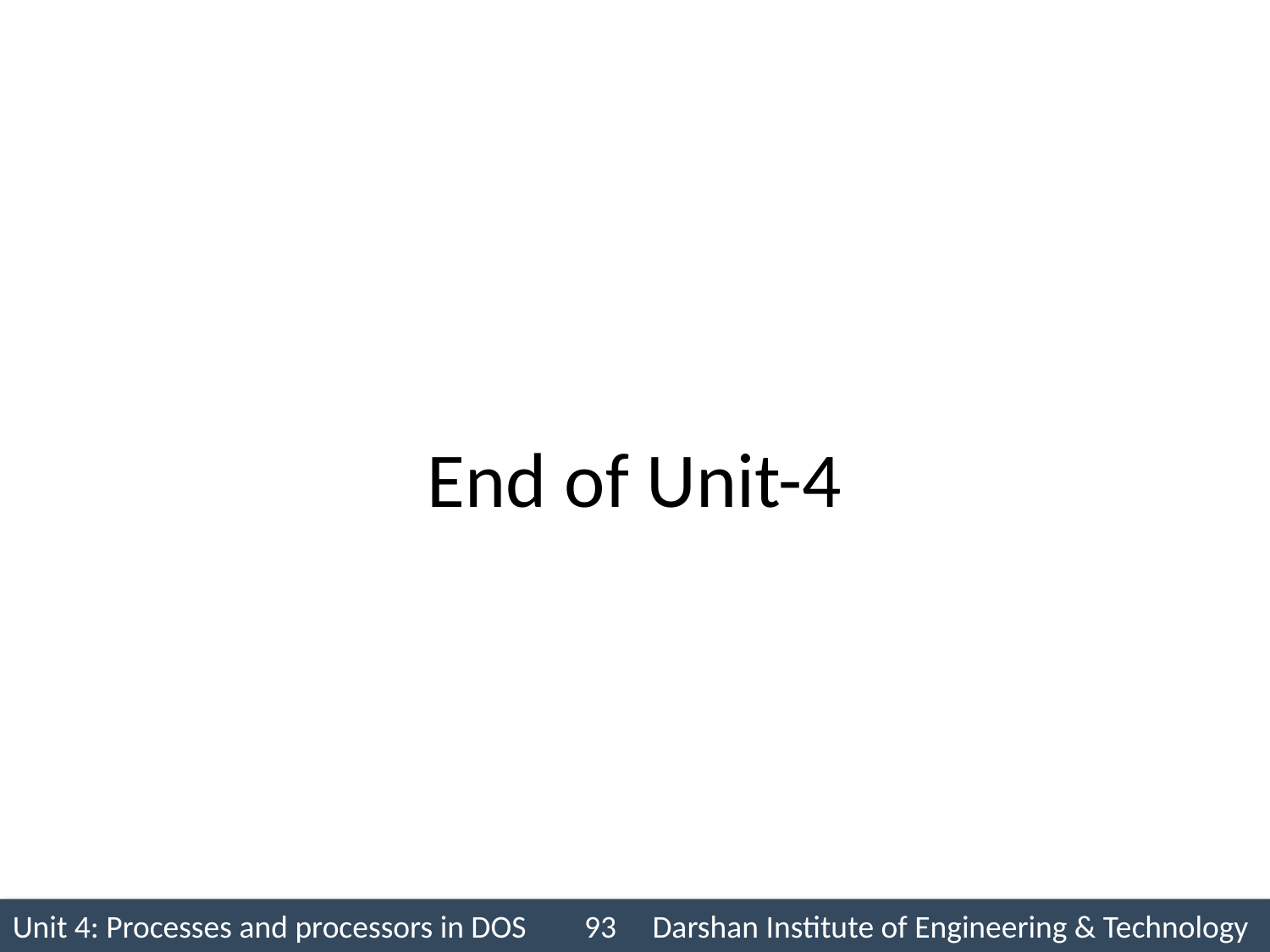

End of Unit-4
Unit 4: Processes and processors in DOS        93     Darshan Institute of Engineering & Technology